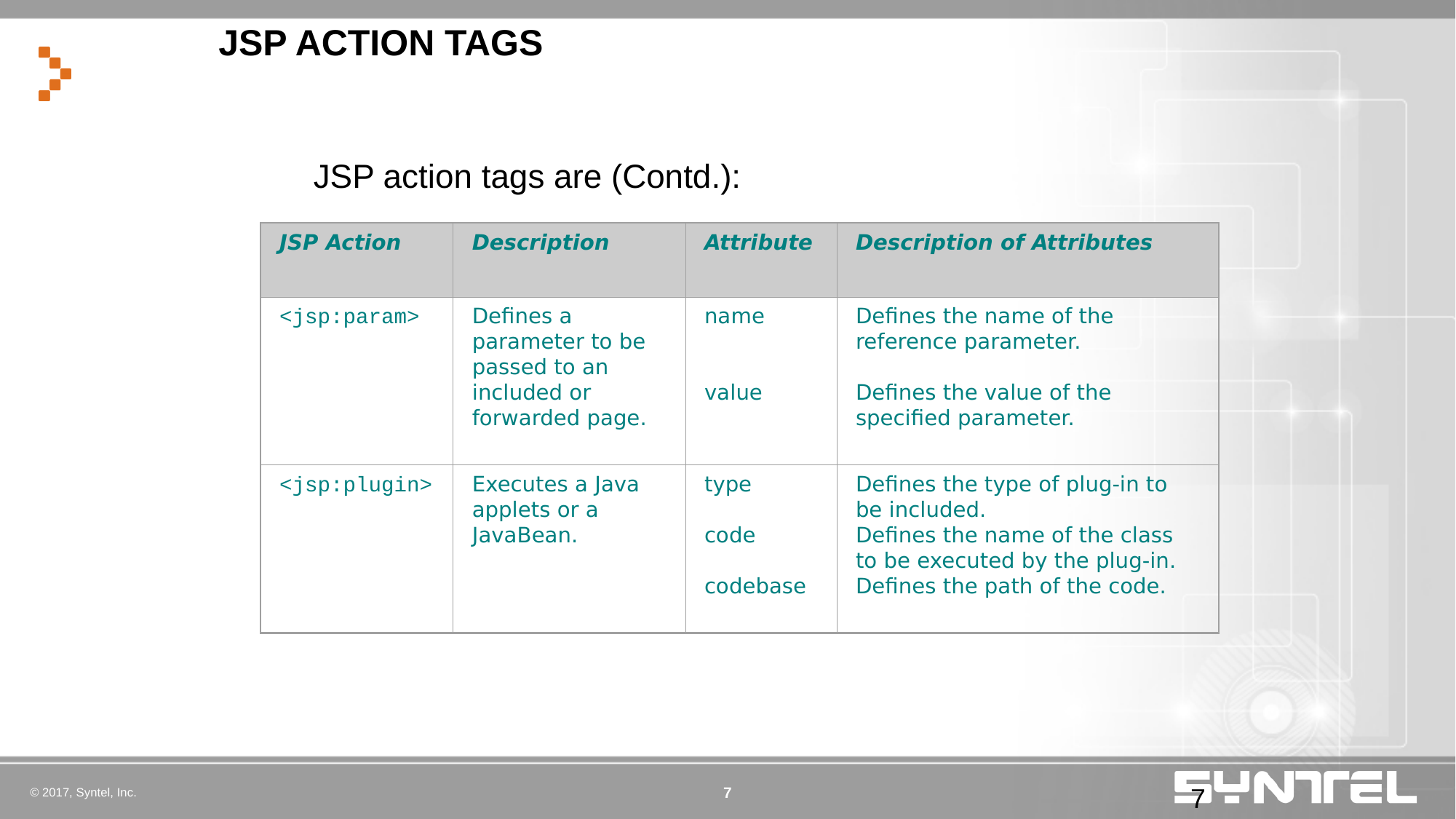

# JSP ACTION TAGS

JSP action tags are (Contd.):

JSP Action

Description

Attribute

Description of Attributes

<jsp:param>

Defines a parameter to be passed to an included or forwarded page.

name

value

Defines the name of the reference parameter.

Defines the value of the specified parameter.

<jsp:plugin>

Executes a Java applets or a JavaBean.

type

code

codebase

Defines the type of plug-in to be included.
Defines the name of the class to be executed by the plug-in.
Defines the path of the code.

7